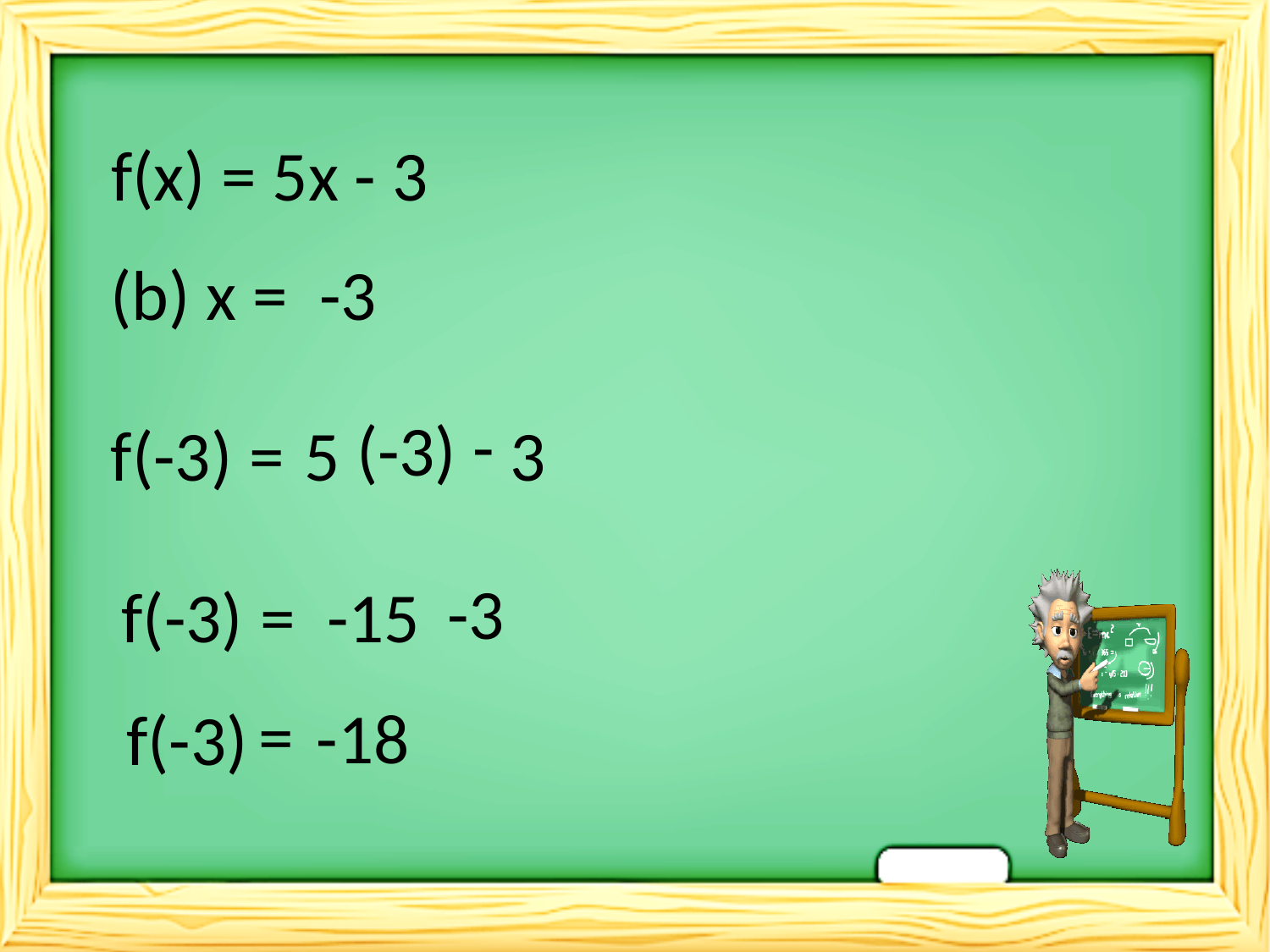

f(x) = 5x - 3
(b) x =  -3
-
(-3)
f(-3)
=
5
3
-3
f(-3)
=
-15
=
-18
f(-3)